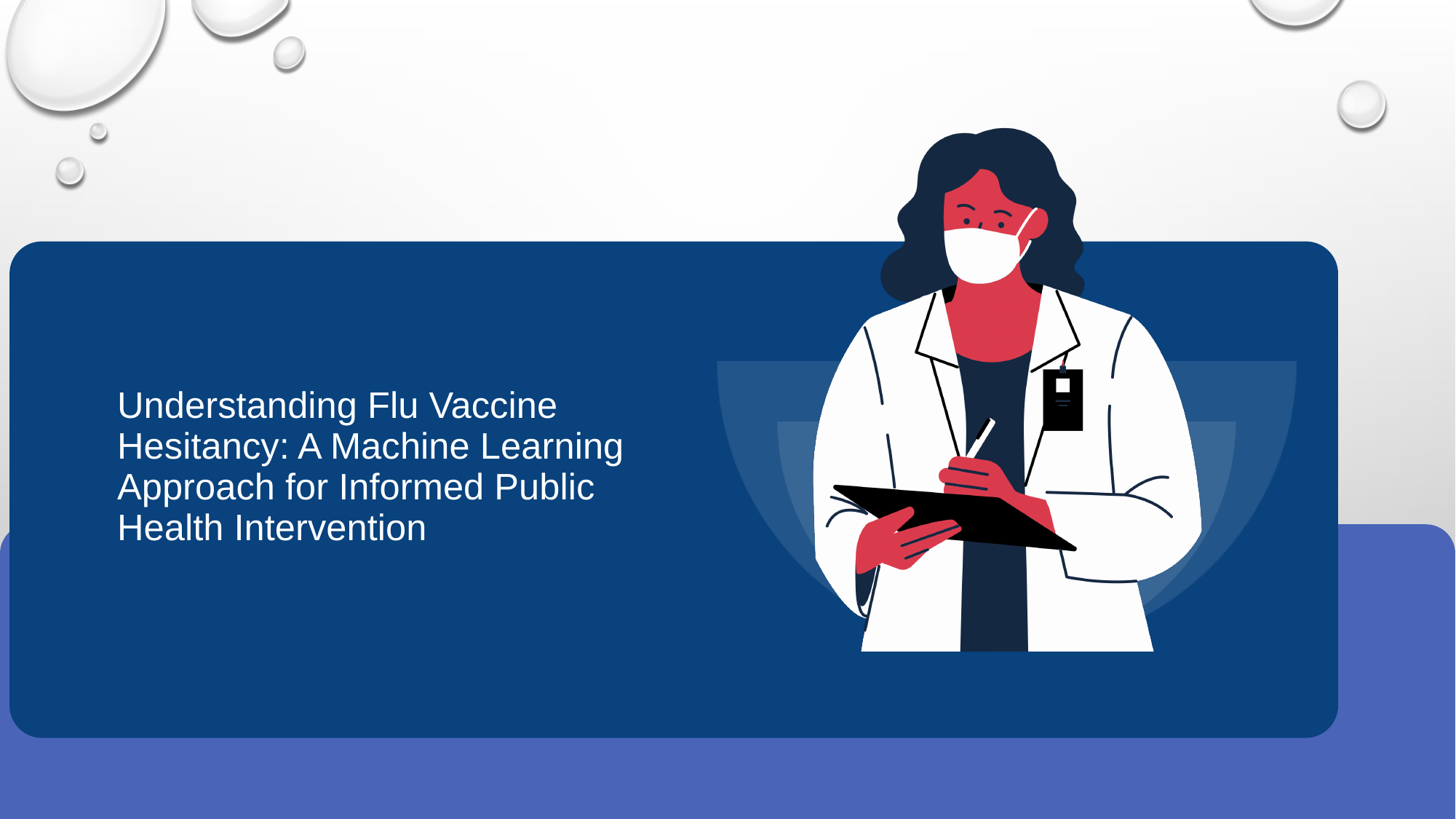

Understanding Flu Vaccine Hesitancy: A Machine Learning Approach for Informed Public Health Intervention